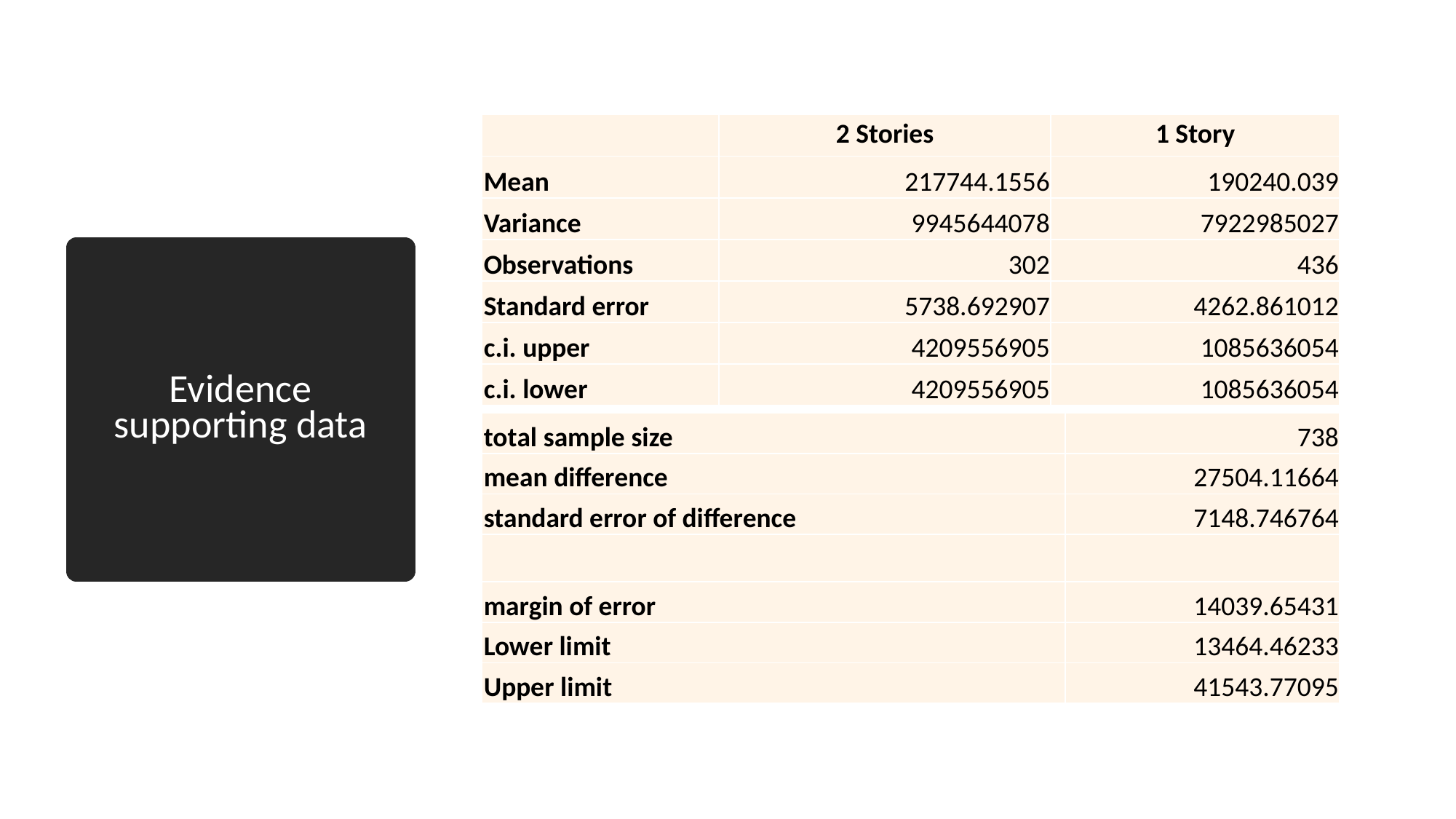

|  | 2 Stories | 1 Story |
| --- | --- | --- |
| Mean | 217744.1556 | 190240.039 |
| Variance | 9945644078 | 7922985027 |
| Observations | 302 | 436 |
| Standard error | 5738.692907 | 4262.861012 |
| c.i. upper | 4209556905 | 1085636054 |
| c.i. lower | 4209556905 | 1085636054 |
# Evidence supporting data
| total sample size | 738 |
| --- | --- |
| mean difference | 27504.11664 |
| standard error of difference | 7148.746764 |
|  |  |
| margin of error | 14039.65431 |
| Lower limit | 13464.46233 |
| Upper limit | 41543.77095 |